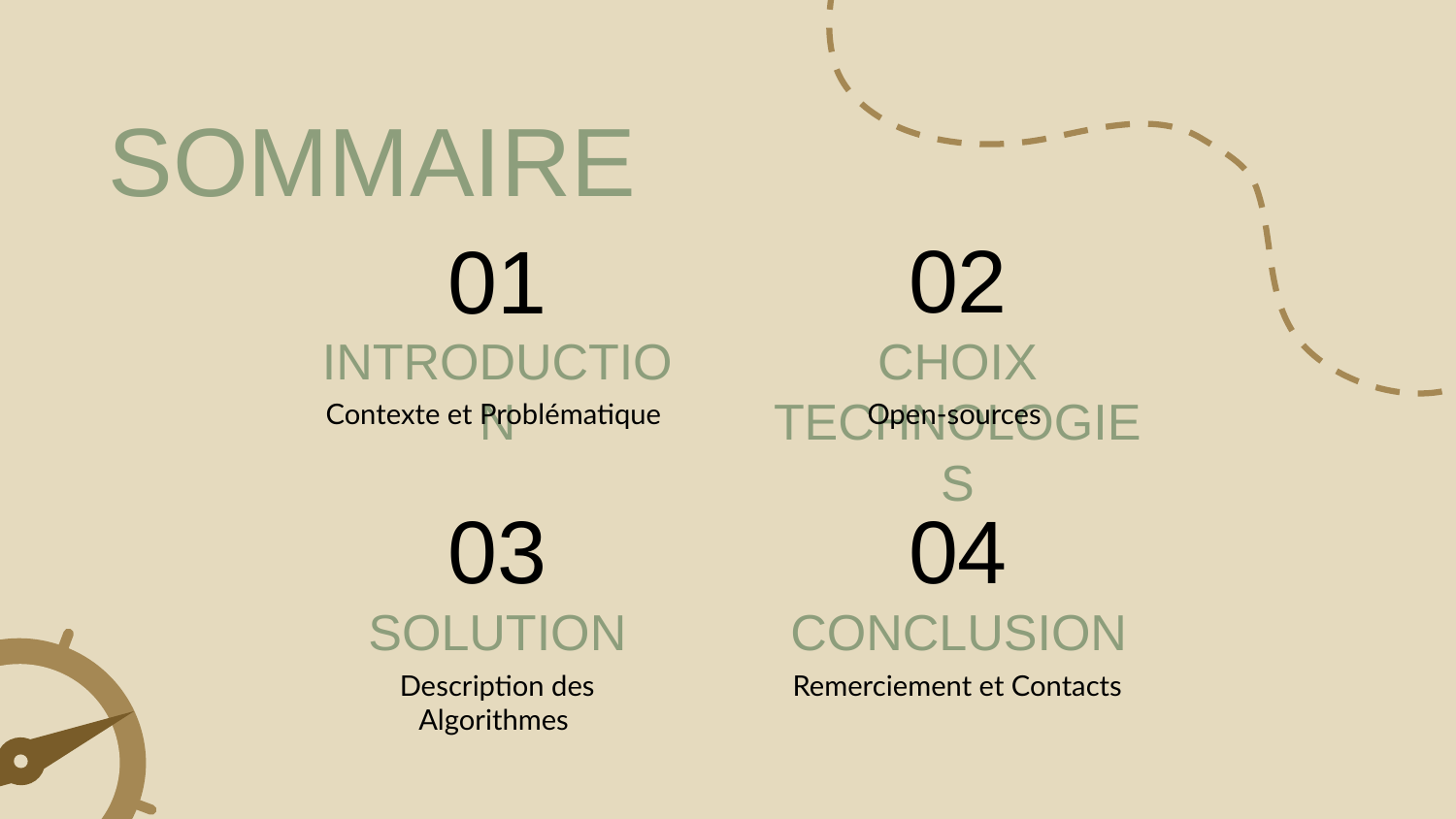

SOMMAIRE
# 01
02
INTRODUCTION
CHOIX TECHNOLOGIES
Contexte et Problématique
Open-sources
03
04
SOLUTION
CONCLUSION

Description des Algorithmes
Remerciement et Contacts